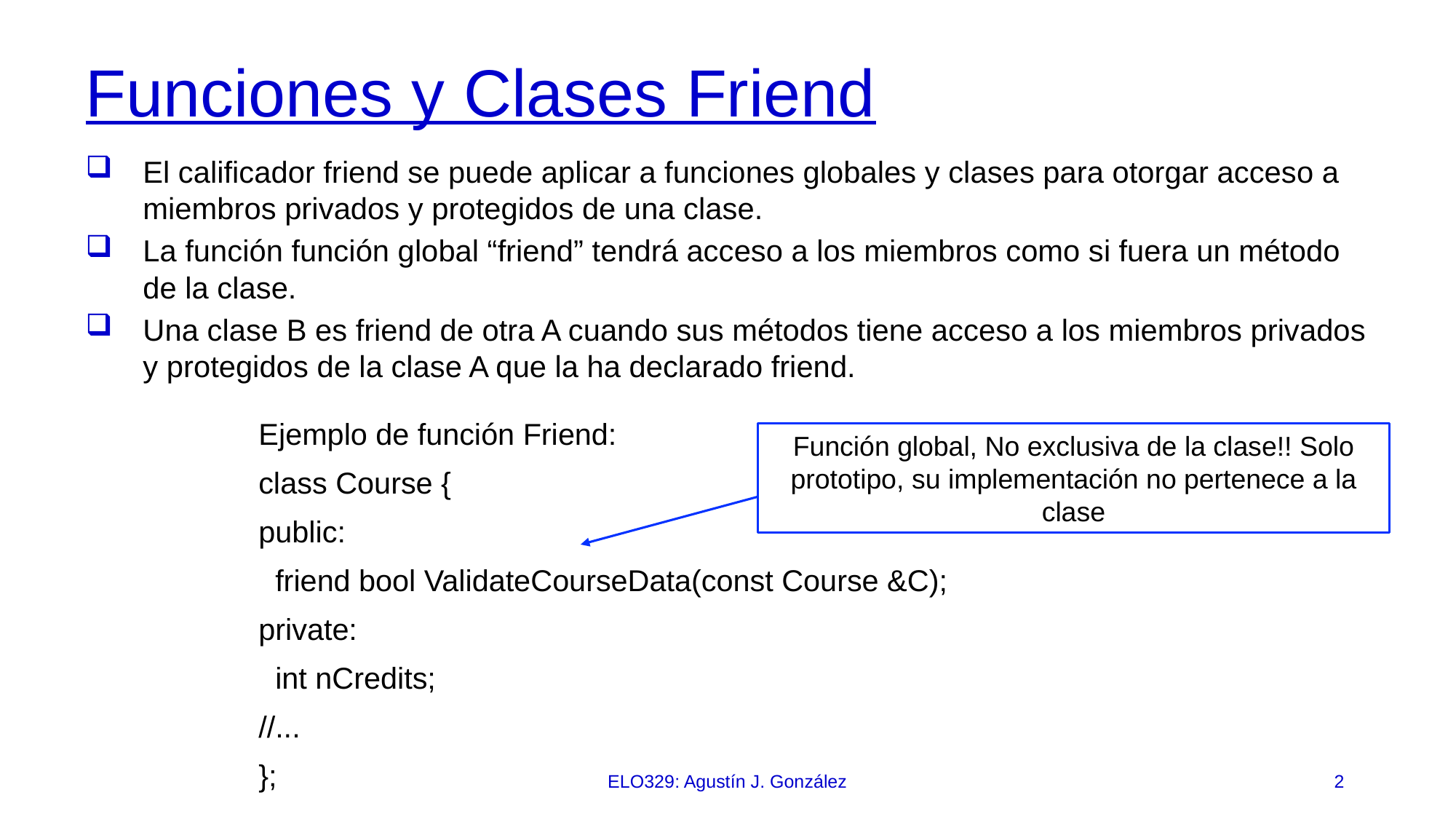

# Funciones y Clases Friend
El calificador friend se puede aplicar a funciones globales y clases para otorgar acceso a miembros privados y protegidos de una clase.
La función función global “friend” tendrá acceso a los miembros como si fuera un método de la clase.
Una clase B es friend de otra A cuando sus métodos tiene acceso a los miembros privados y protegidos de la clase A que la ha declarado friend.
Ejemplo de función Friend:
class Course {
public:
  friend bool ValidateCourseData(const Course &C);
private:
  int nCredits;
//...
};
Función global, No exclusiva de la clase!! Solo prototipo, su implementación no pertenece a la clase

ELO329: Agustín J. González
2